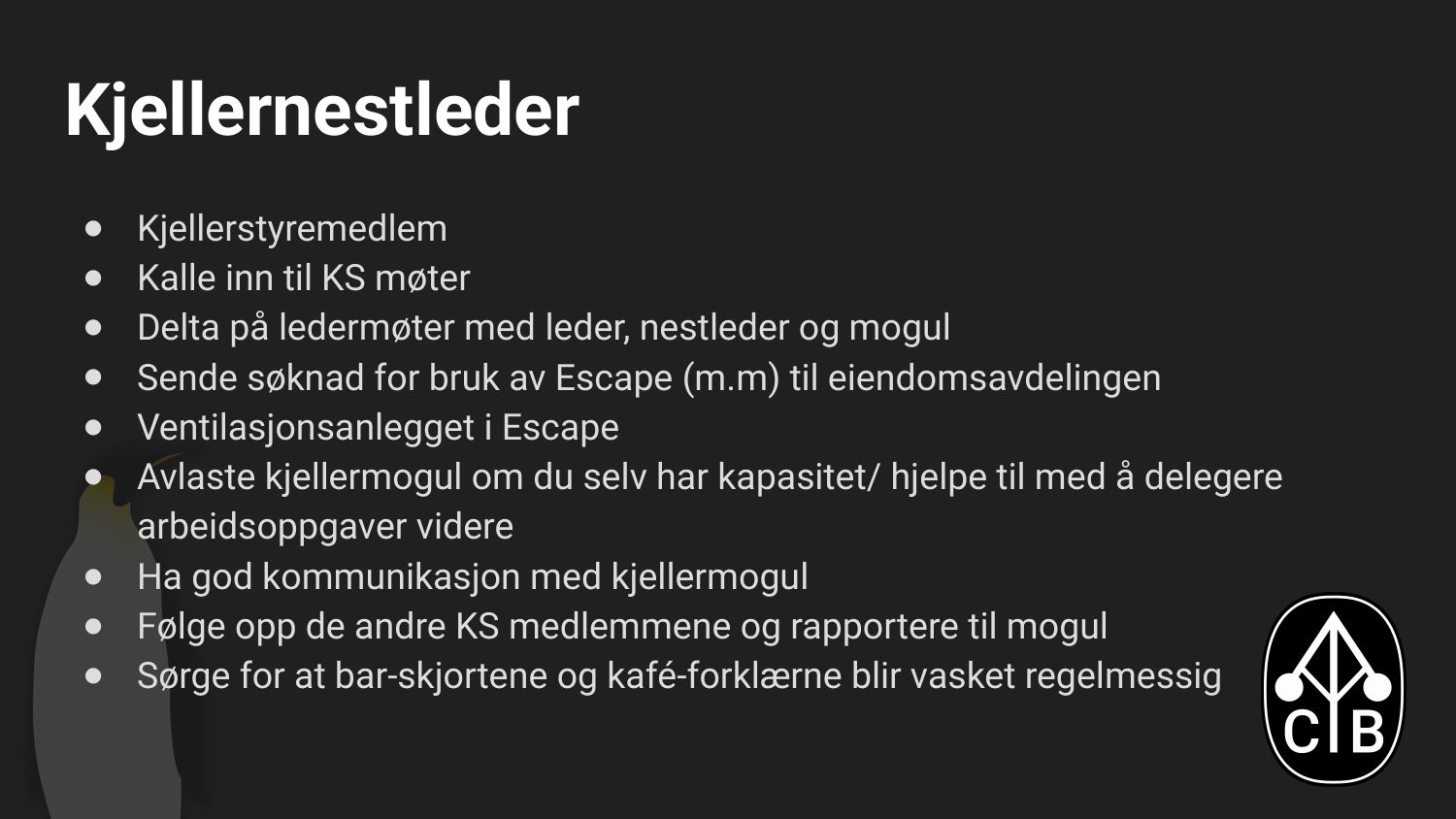

# Kjellernestleder
Kjellerstyremedlem
Kalle inn til KS møter
Delta på ledermøter med leder, nestleder og mogul
Sende søknad for bruk av Escape (m.m) til eiendomsavdelingen
Ventilasjonsanlegget i Escape
Avlaste kjellermogul om du selv har kapasitet/ hjelpe til med å delegere arbeidsoppgaver videre
Ha god kommunikasjon med kjellermogul
Følge opp de andre KS medlemmene og rapportere til mogul
Sørge for at bar-skjortene og kafé-forklærne blir vasket regelmessig